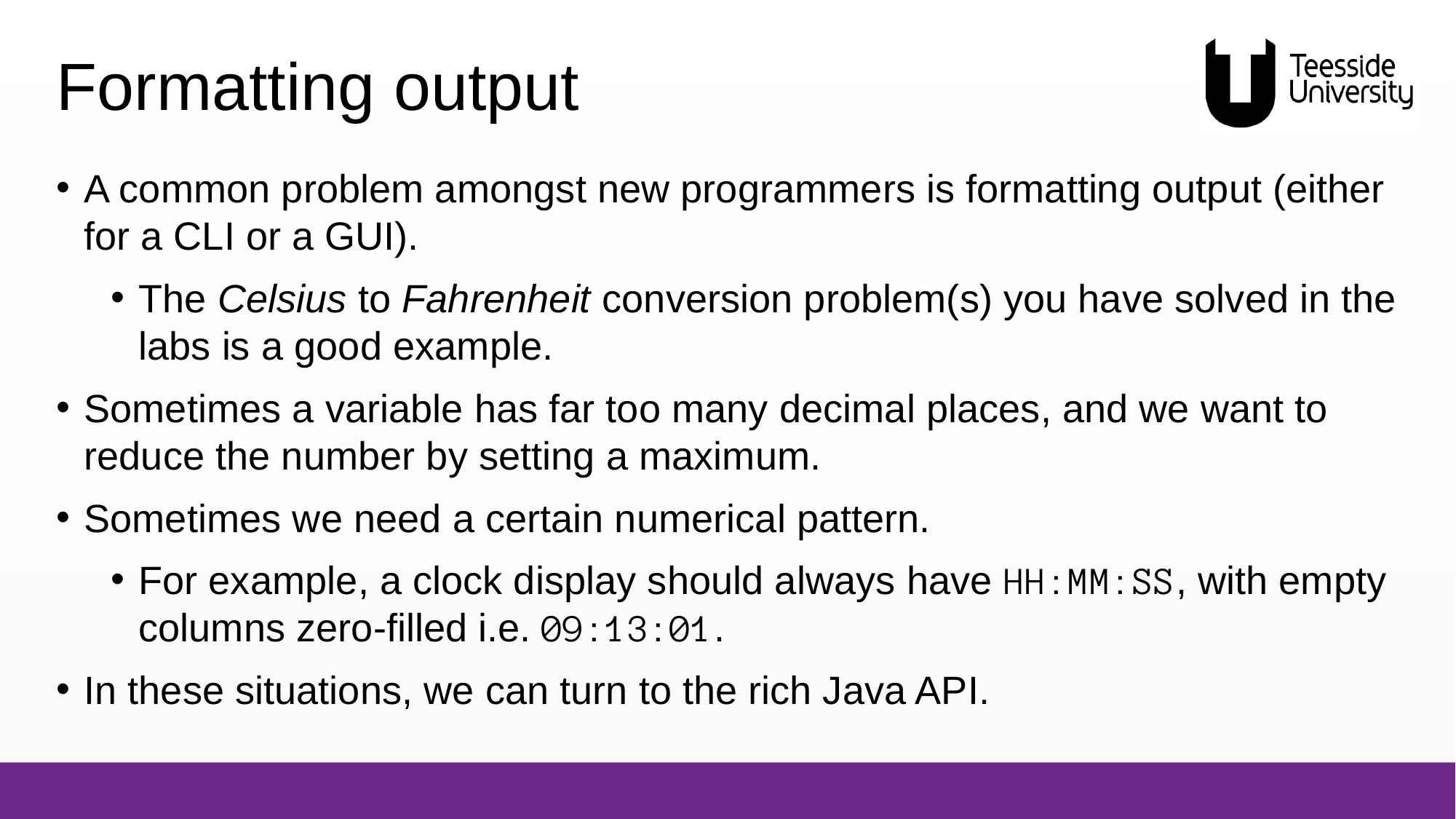

# Formatting output
A common problem amongst new programmers is formatting output (either for a CLI or a GUI).
The Celsius to Fahrenheit conversion problem(s) you have solved in the labs is a good example.
Sometimes a variable has far too many decimal places, and we want to reduce the number by setting a maximum.
Sometimes we need a certain numerical pattern.
For example, a clock display should always have HH:MM:SS, with empty columns zero-filled i.e. 09:13:01.
In these situations, we can turn to the rich Java API.